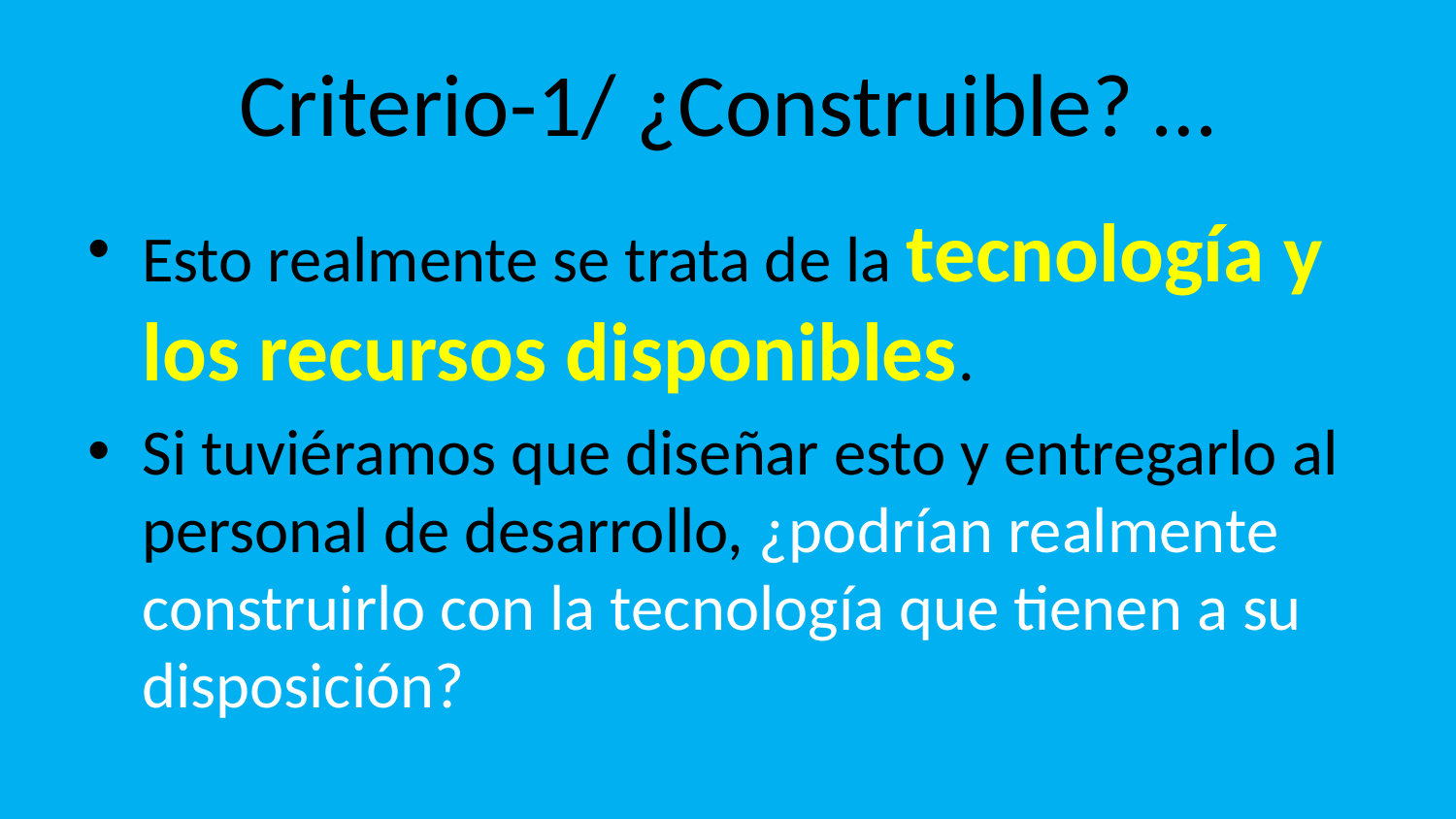

# Criterio-1/ ¿Construible? …
Esto realmente se trata de la tecnología y los recursos disponibles.
Si tuviéramos que diseñar esto y entregarlo al personal de desarrollo, ¿podrían realmente construirlo con la tecnología que tienen a su disposición?